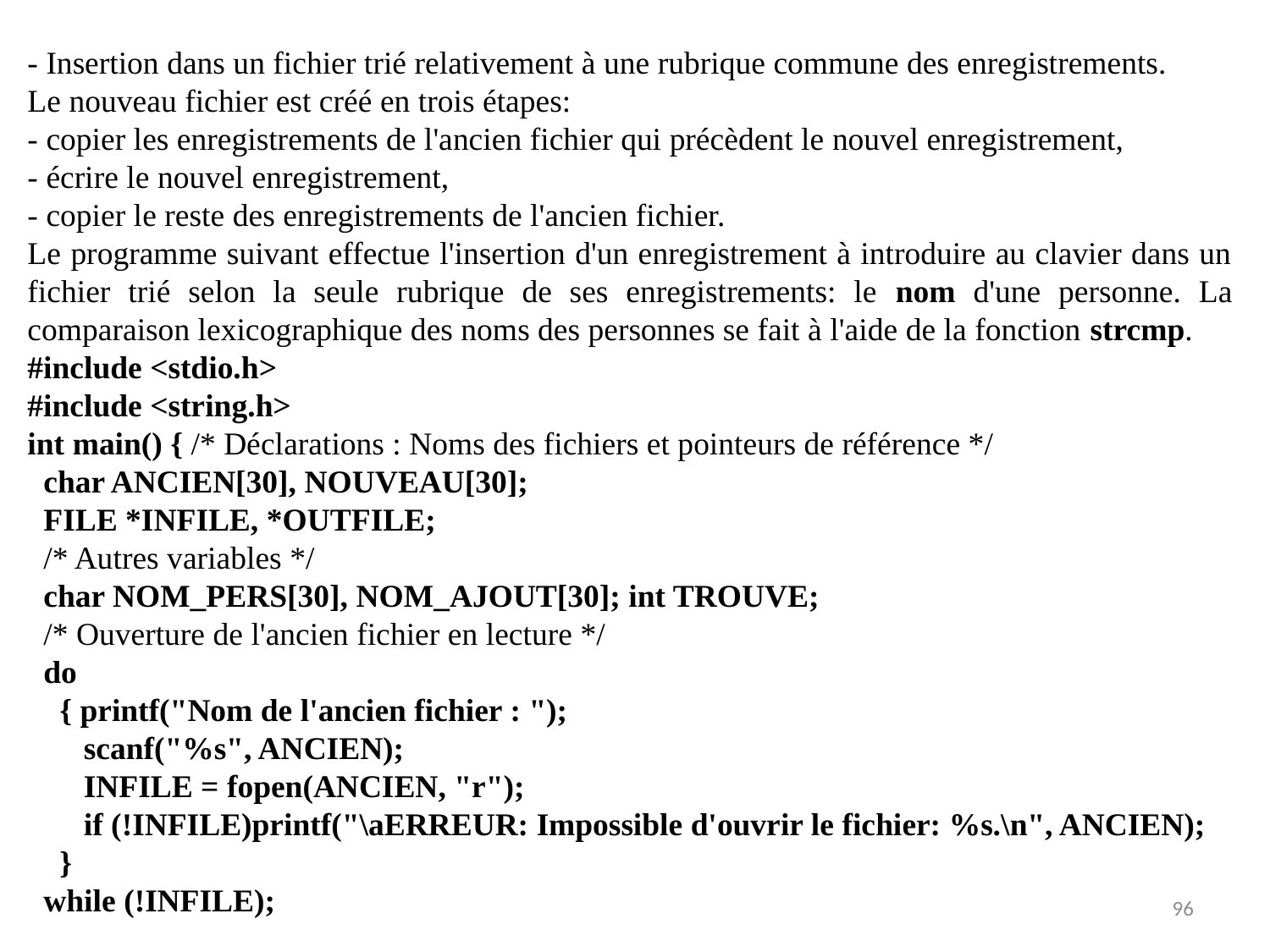

- Insertion dans un fichier trié relativement à une rubrique commune des enregistrements.
Le nouveau fichier est créé en trois étapes:
- copier les enregistrements de l'ancien fichier qui précèdent le nouvel enregistrement,
- écrire le nouvel enregistrement,
- copier le reste des enregistrements de l'ancien fichier.
Le programme suivant effectue l'insertion d'un enregistrement à introduire au clavier dans un fichier trié selon la seule rubrique de ses enregistrements: le nom d'une personne. La comparaison lexicographique des noms des personnes se fait à l'aide de la fonction strcmp.
#include <stdio.h>
#include <string.h>
int main() { /* Déclarations : Noms des fichiers et pointeurs de référence */
  char ANCIEN[30], NOUVEAU[30];
  FILE *INFILE, *OUTFILE;
  /* Autres variables */
  char NOM_PERS[30], NOM_AJOUT[30]; int TROUVE;
  /* Ouverture de l'ancien fichier en lecture */
  do
    { printf("Nom de l'ancien fichier : ");
       scanf("%s", ANCIEN);
       INFILE = fopen(ANCIEN, "r");
       if (!INFILE)printf("\aERREUR: Impossible d'ouvrir le fichier: %s.\n", ANCIEN);
    }
  while (!INFILE);
96